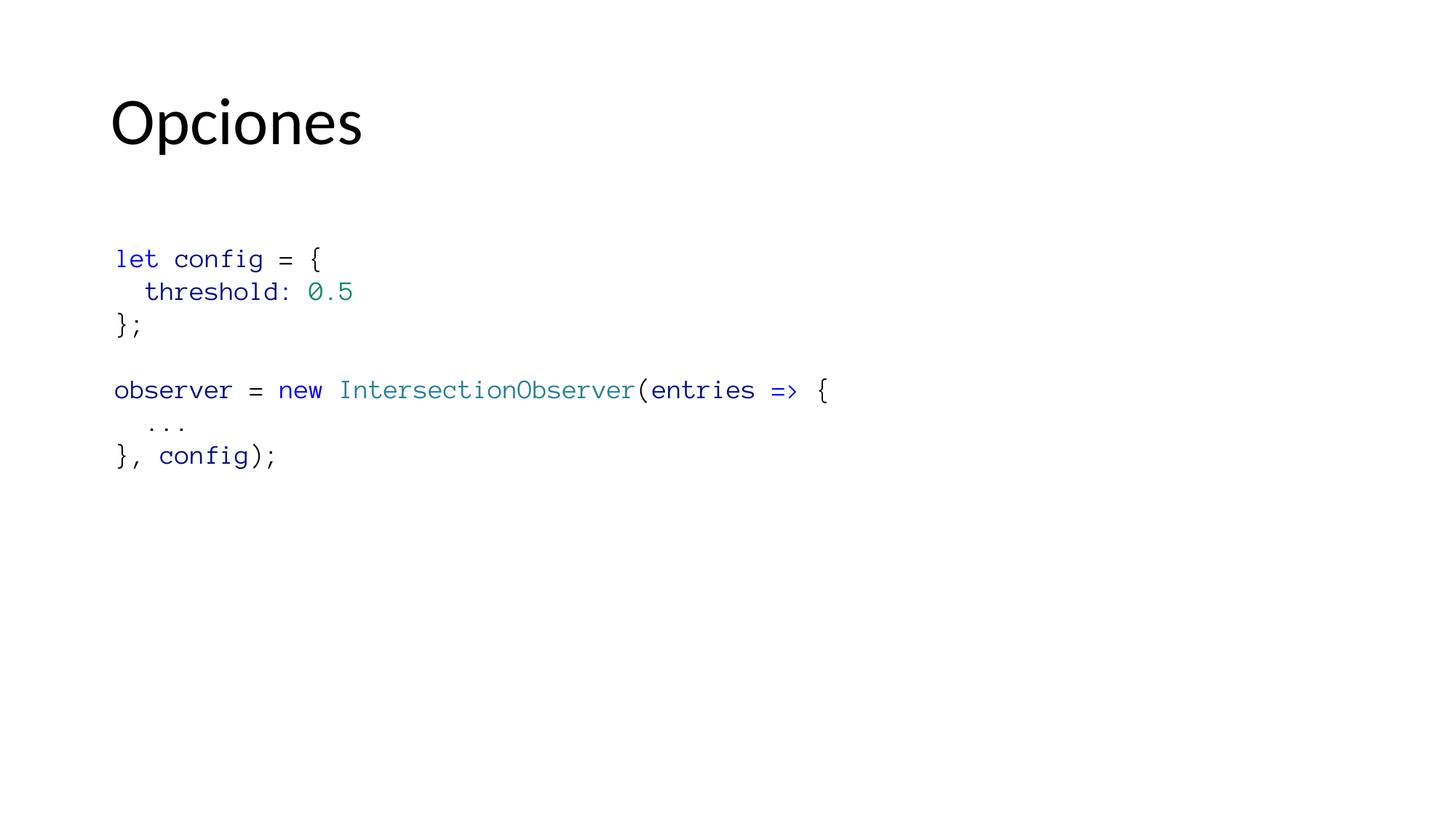

# Opciones
let config = {
  threshold: 0.5
};
observer = new IntersectionObserver(entries => {
  ...
}, config);